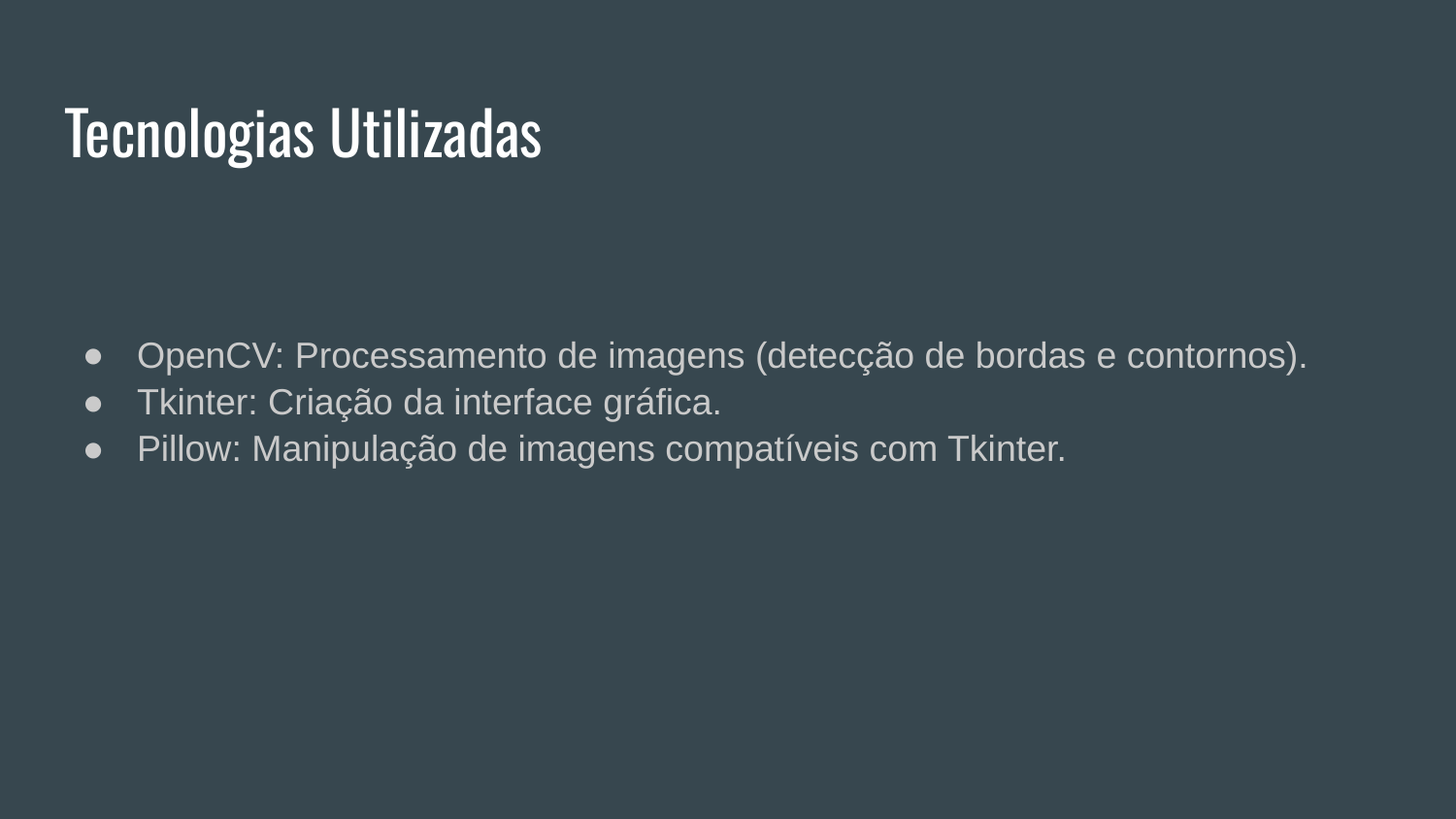

# Tecnologias Utilizadas
OpenCV: Processamento de imagens (detecção de bordas e contornos).
Tkinter: Criação da interface gráfica.
Pillow: Manipulação de imagens compatíveis com Tkinter.